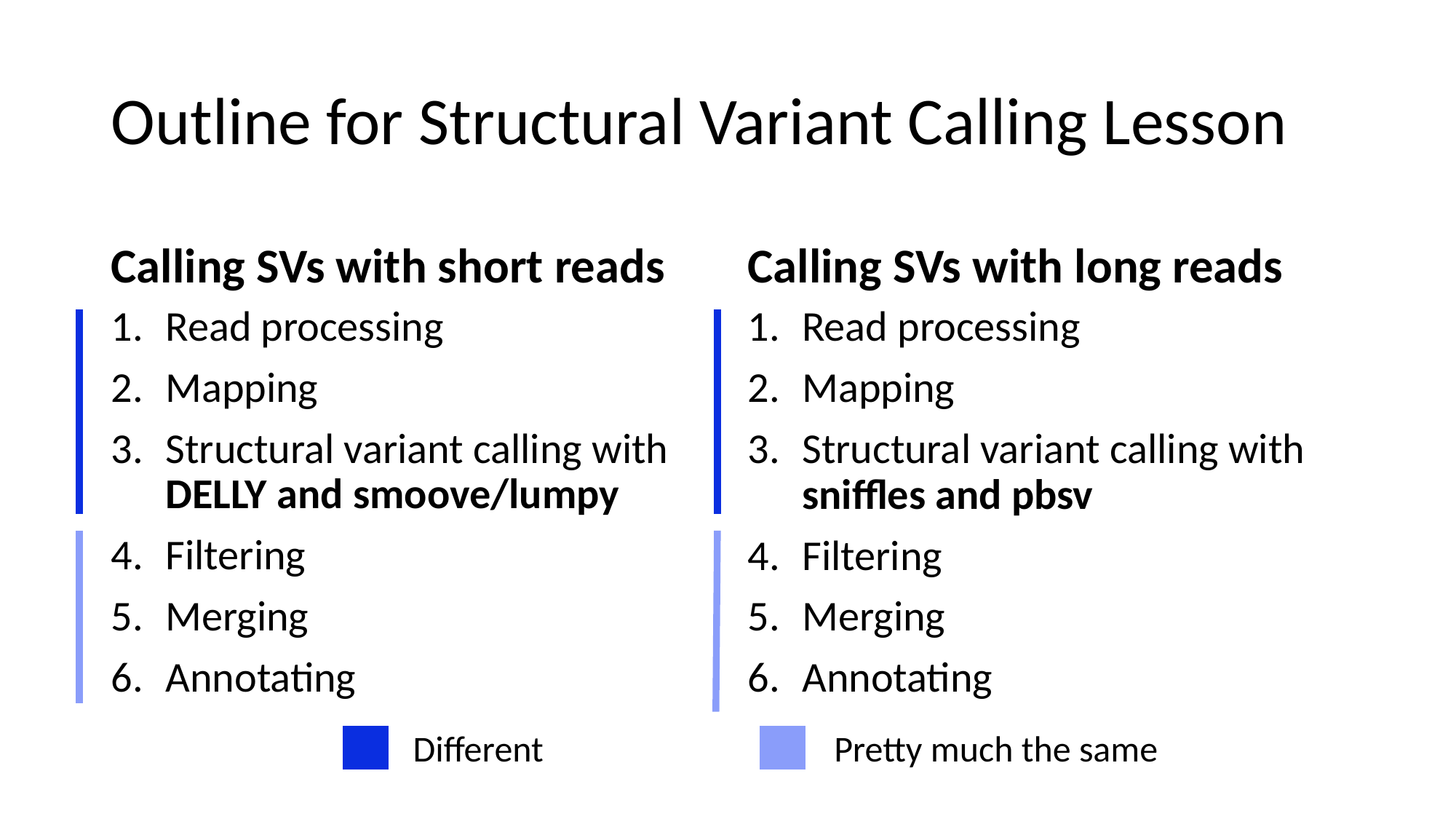

# Outline for Structural Variant Calling Lesson
Calling SVs with short reads
Calling SVs with long reads
Read processing
Mapping
Structural variant calling with DELLY and smoove/lumpy
Filtering
Merging
Annotating

Read processing
Mapping
Structural variant calling with sniffles and pbsv
Filtering
Merging
Annotating

Different
Pretty much the same